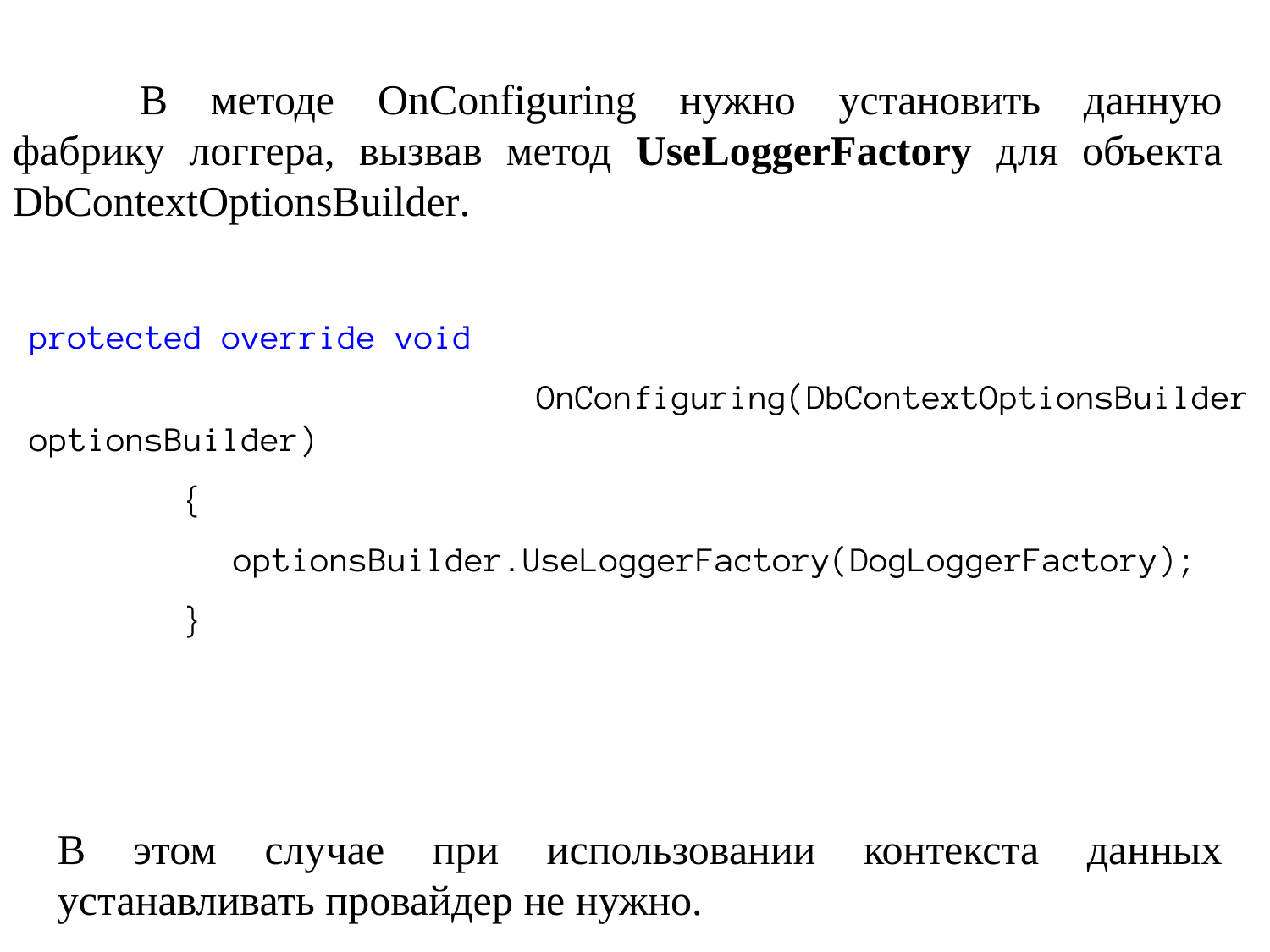

В методе OnConfiguring нужно установить данную фабрику логгера, вызвав метод UseLoggerFactory для объекта DbContextOptionsBuilder.
protected override void
		 OnConfiguring(DbContextOptionsBuilder optionsBuilder)
        {
	    optionsBuilder.UseLoggerFactory(DogLoggerFactory);
        }
В этом случае при использовании контекста данных устанавливать провайдер не нужно.